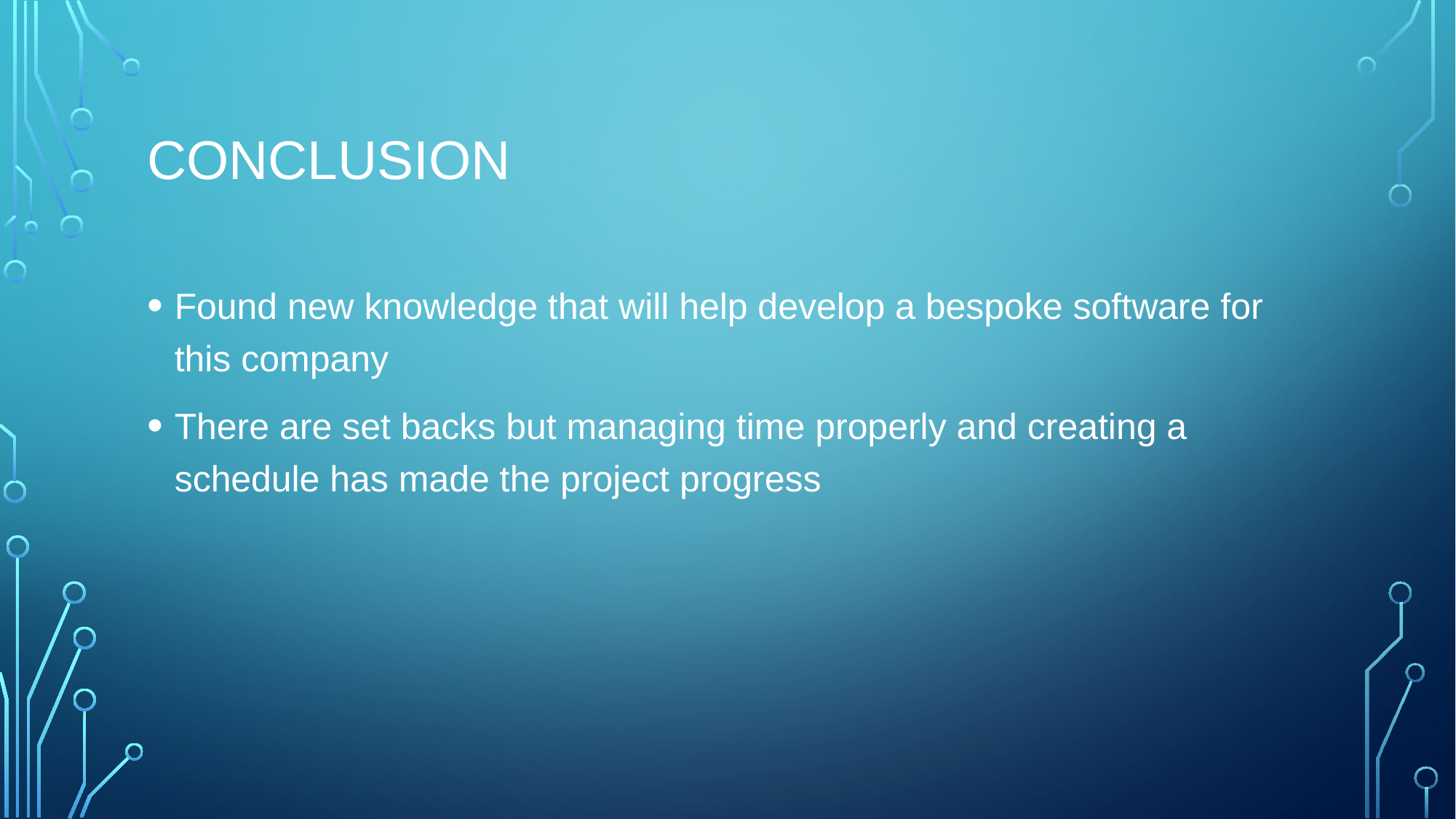

# Conclusion
Found new knowledge that will help develop a bespoke software for this company
There are set backs but managing time properly and creating a schedule has made the project progress